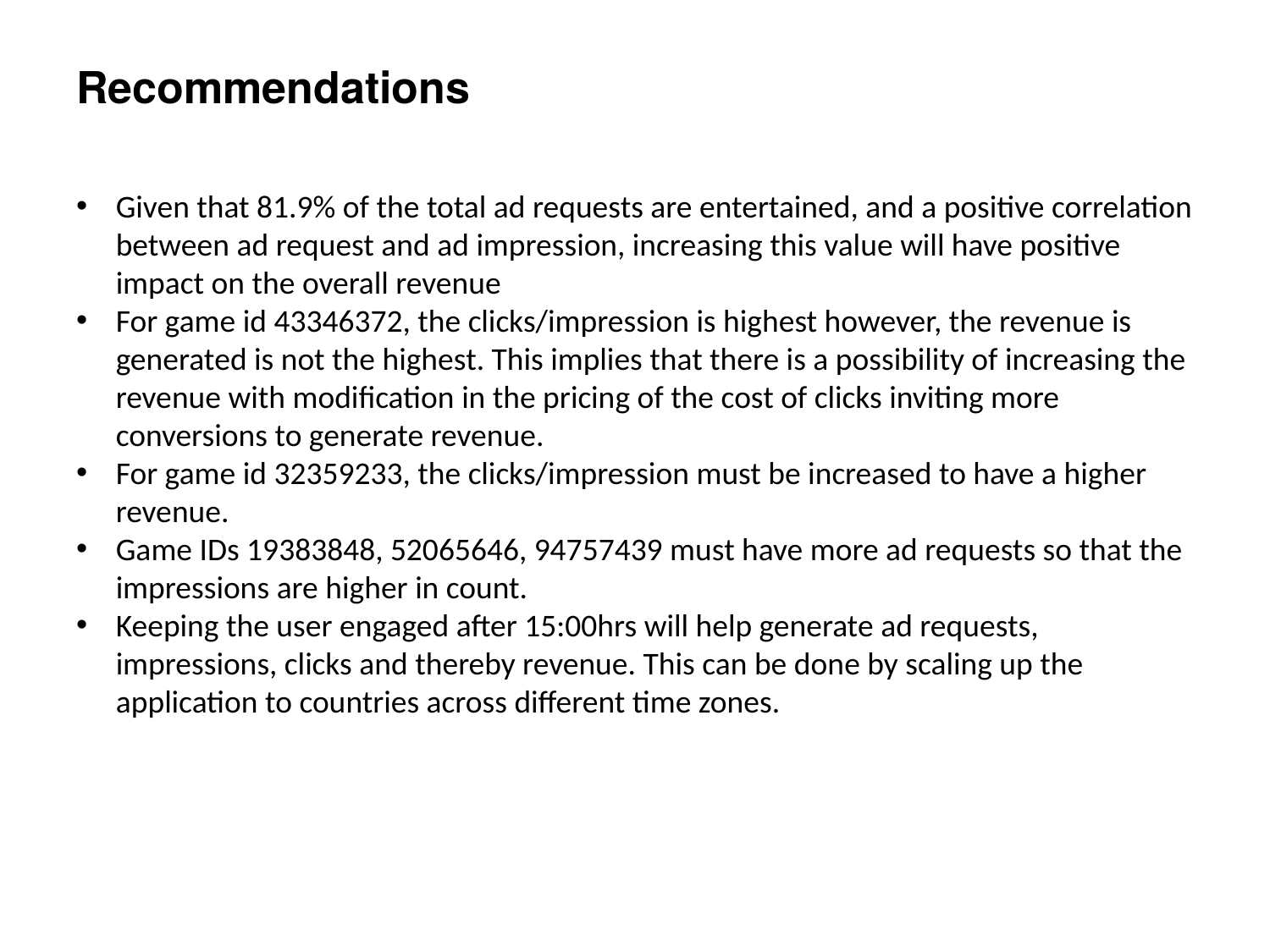

Recommendations
Given that 81.9% of the total ad requests are entertained, and a positive correlation between ad request and ad impression, increasing this value will have positive impact on the overall revenue
For game id 43346372, the clicks/impression is highest however, the revenue is generated is not the highest. This implies that there is a possibility of increasing the revenue with modification in the pricing of the cost of clicks inviting more conversions to generate revenue.
For game id 32359233, the clicks/impression must be increased to have a higher revenue.
Game IDs 19383848, 52065646, 94757439 must have more ad requests so that the impressions are higher in count.
Keeping the user engaged after 15:00hrs will help generate ad requests, impressions, clicks and thereby revenue. This can be done by scaling up the application to countries across different time zones.